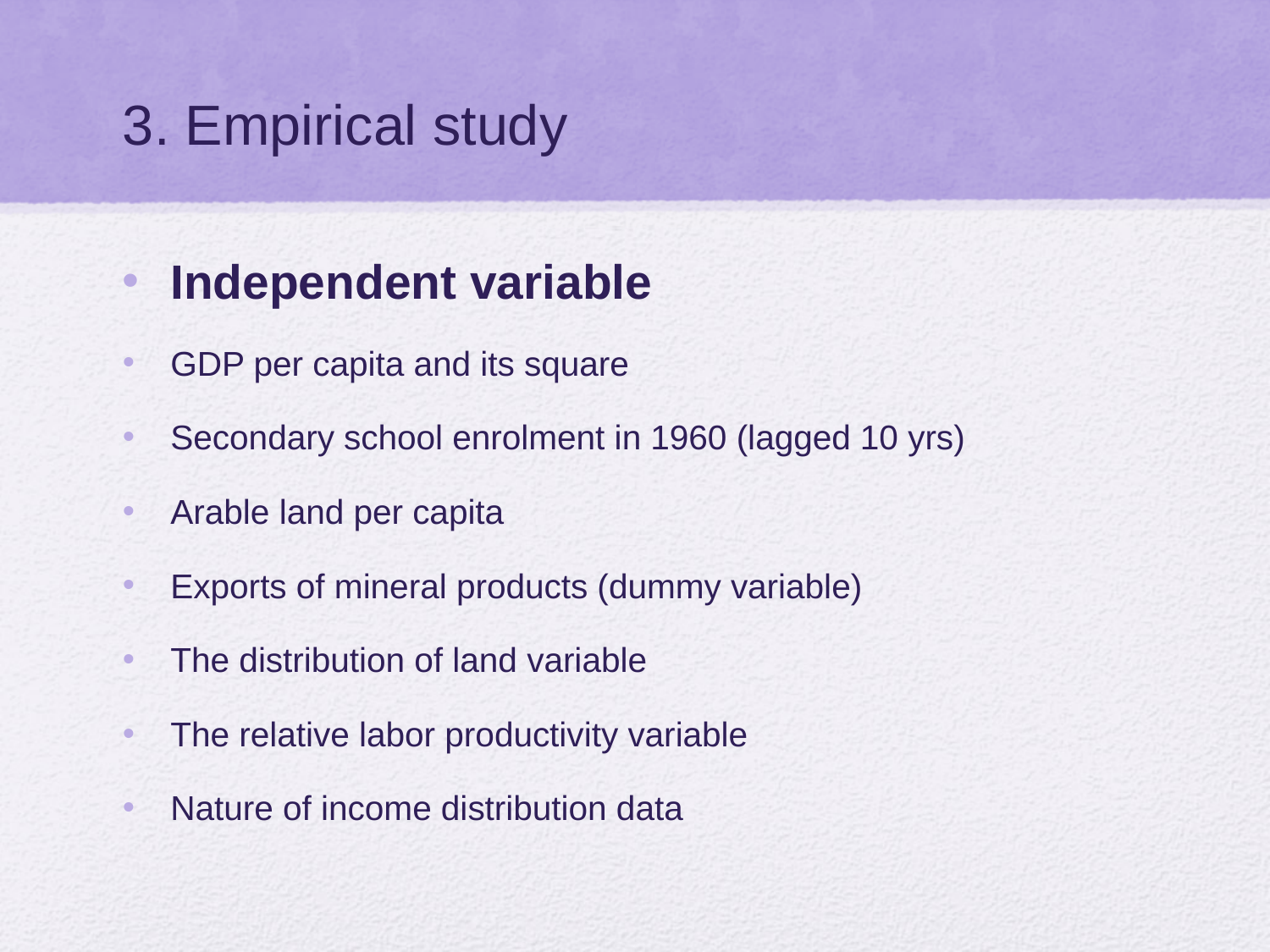

# 3. Empirical study
Independent variable
GDP per capita and its square
Secondary school enrolment in 1960 (lagged 10 yrs)
Arable land per capita
Exports of mineral products (dummy variable)
The distribution of land variable
The relative labor productivity variable
Nature of income distribution data